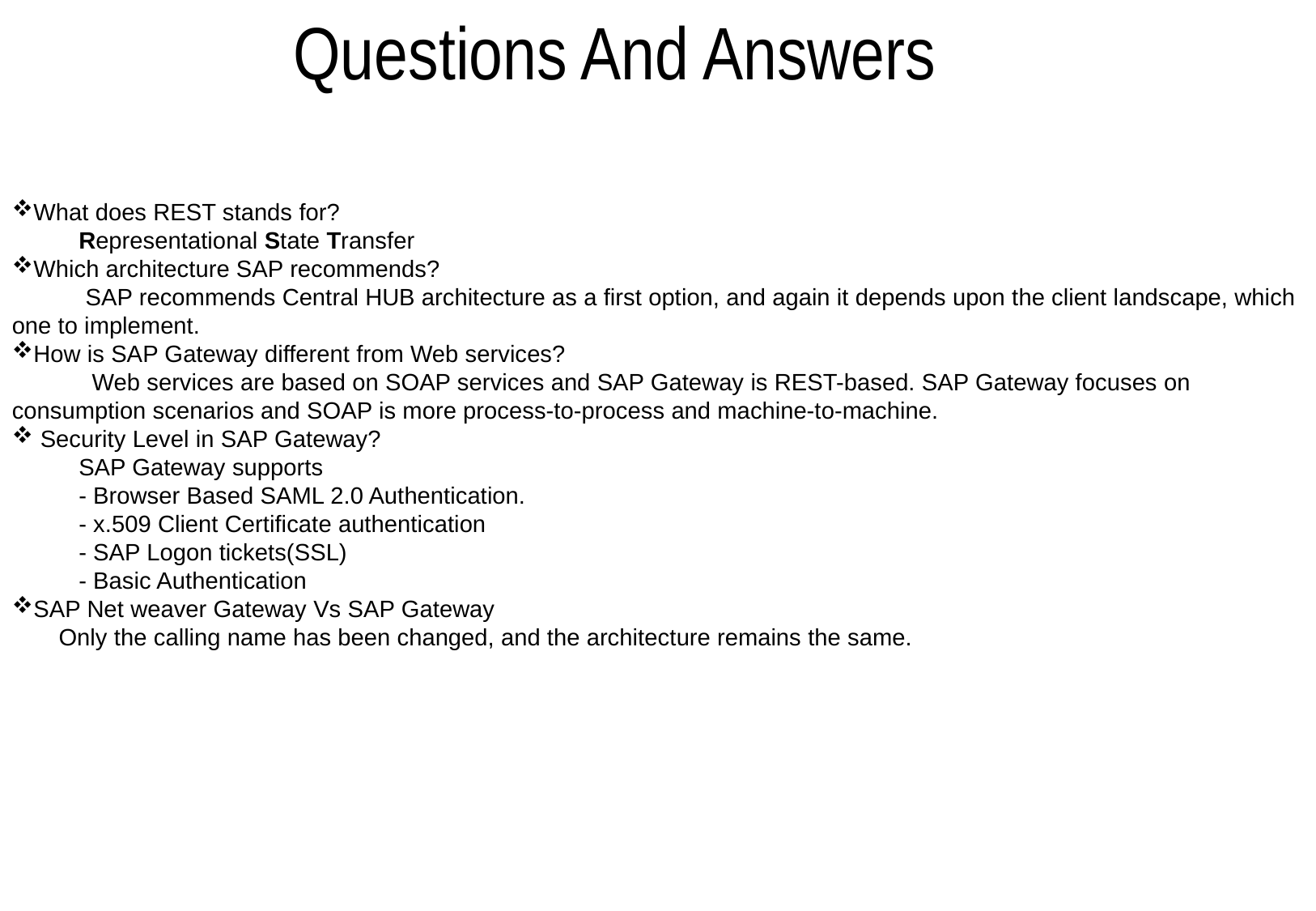

Questions And Answers
What does REST stands for?
          Representational State Transfer
Which architecture SAP recommends?
           SAP recommends Central HUB architecture as a first option, and again it depends upon the client landscape, which one to implement.
How is SAP Gateway different from Web services?
            Web services are based on SOAP services and SAP Gateway is REST-based. SAP Gateway focuses on consumption scenarios and SOAP is more process-to-process and machine-to-machine.
 Security Level in SAP Gateway?
          SAP Gateway supports
          - Browser Based SAML 2.0 Authentication.
          - x.509 Client Certificate authentication
          - SAP Logon tickets(SSL)
          - Basic Authentication
SAP Net weaver Gateway Vs SAP Gateway
       Only the calling name has been changed, and the architecture remains the same.